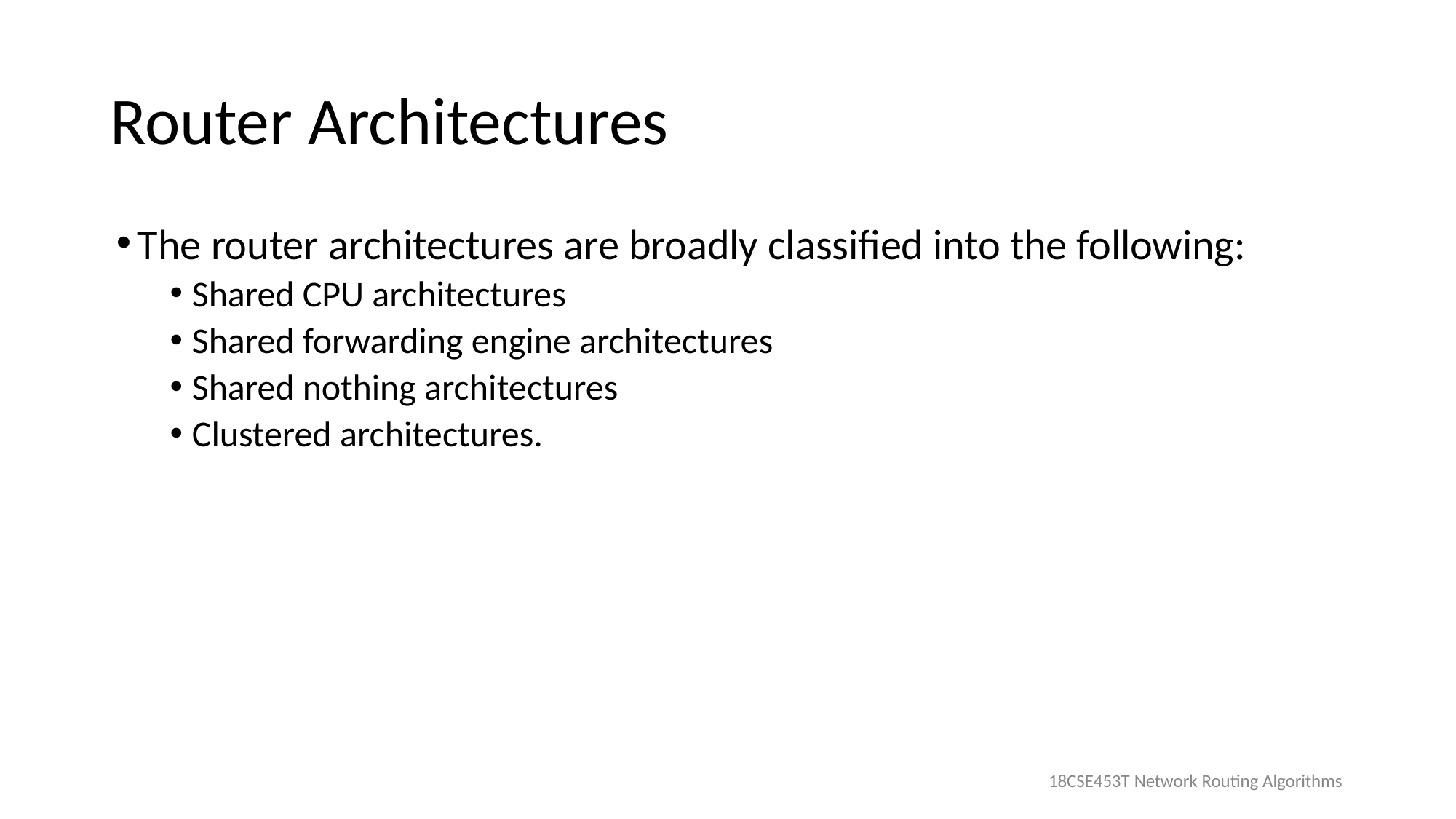

# Router Architectures
The router architectures are broadly classified into the following:
Shared CPU architectures
Shared forwarding engine architectures
Shared nothing architectures
Clustered architectures.
18CSE453T Network Routing Algorithms